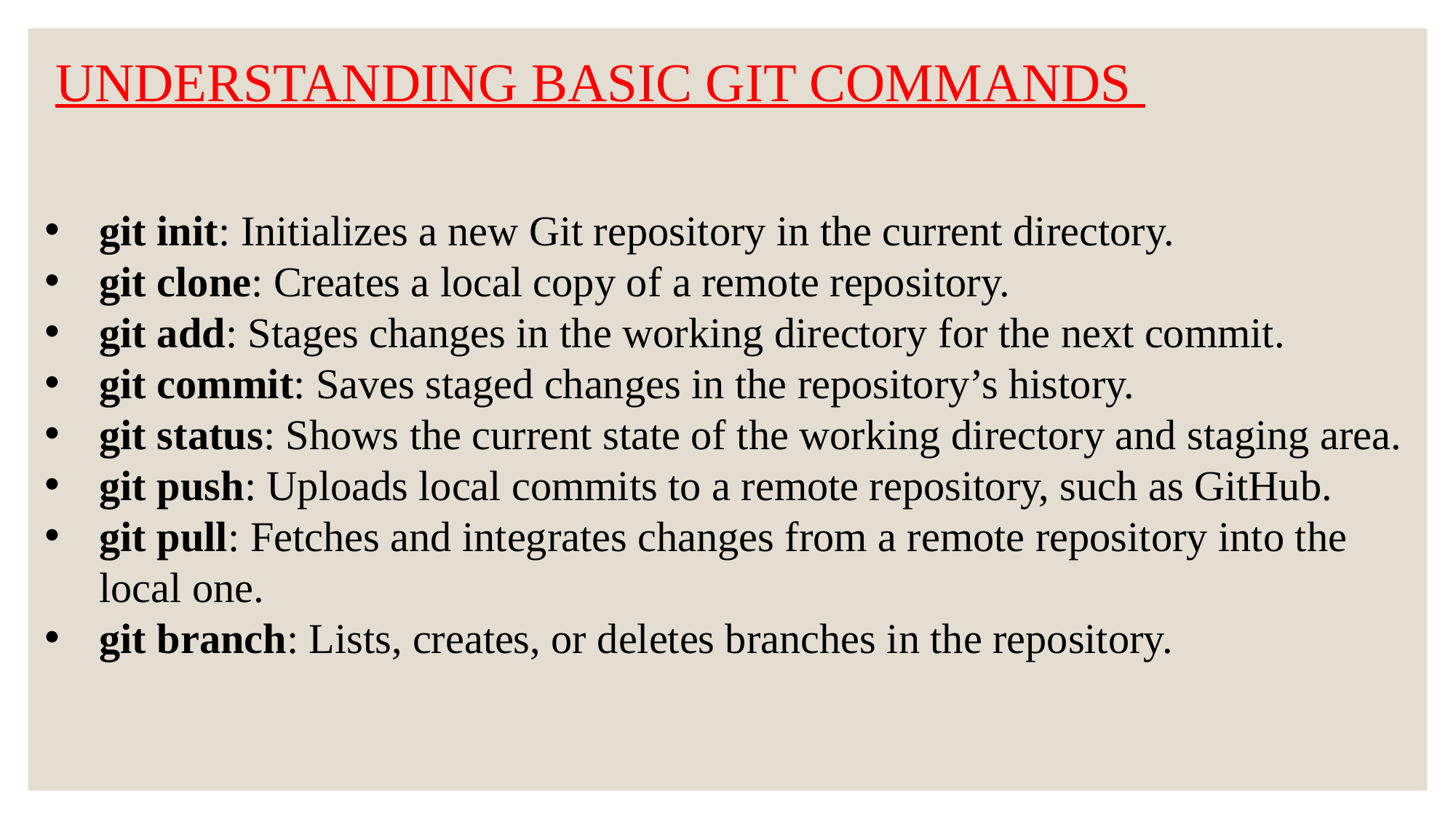

UNDERSTANDING BASIC GIT COMMANDS

git init: Initializes a new Git repository in the current directory.
git clone: Creates a local copy of a remote repository.
git add: Stages changes in the working directory for the next commit.
git commit: Saves staged changes in the repository’s history.
git status: Shows the current state of the working directory and staging area.
git push: Uploads local commits to a remote repository, such as GitHub.
git pull: Fetches and integrates changes from a remote repository into the local one.
git branch: Lists, creates, or deletes branches in the repository.